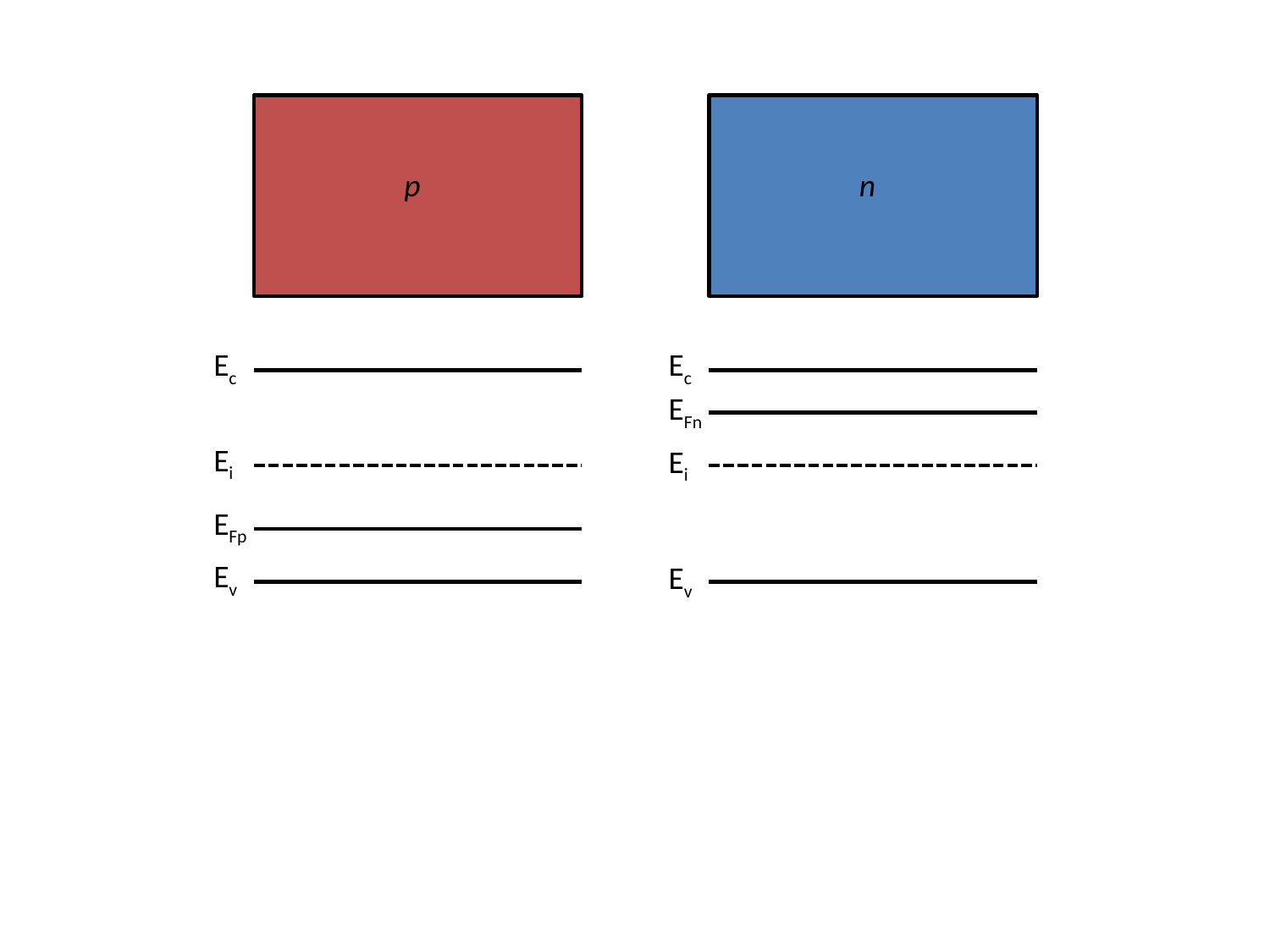

p
n
Ec
Ec
EFn
Ei
Ei
EFp
Ev
Ev